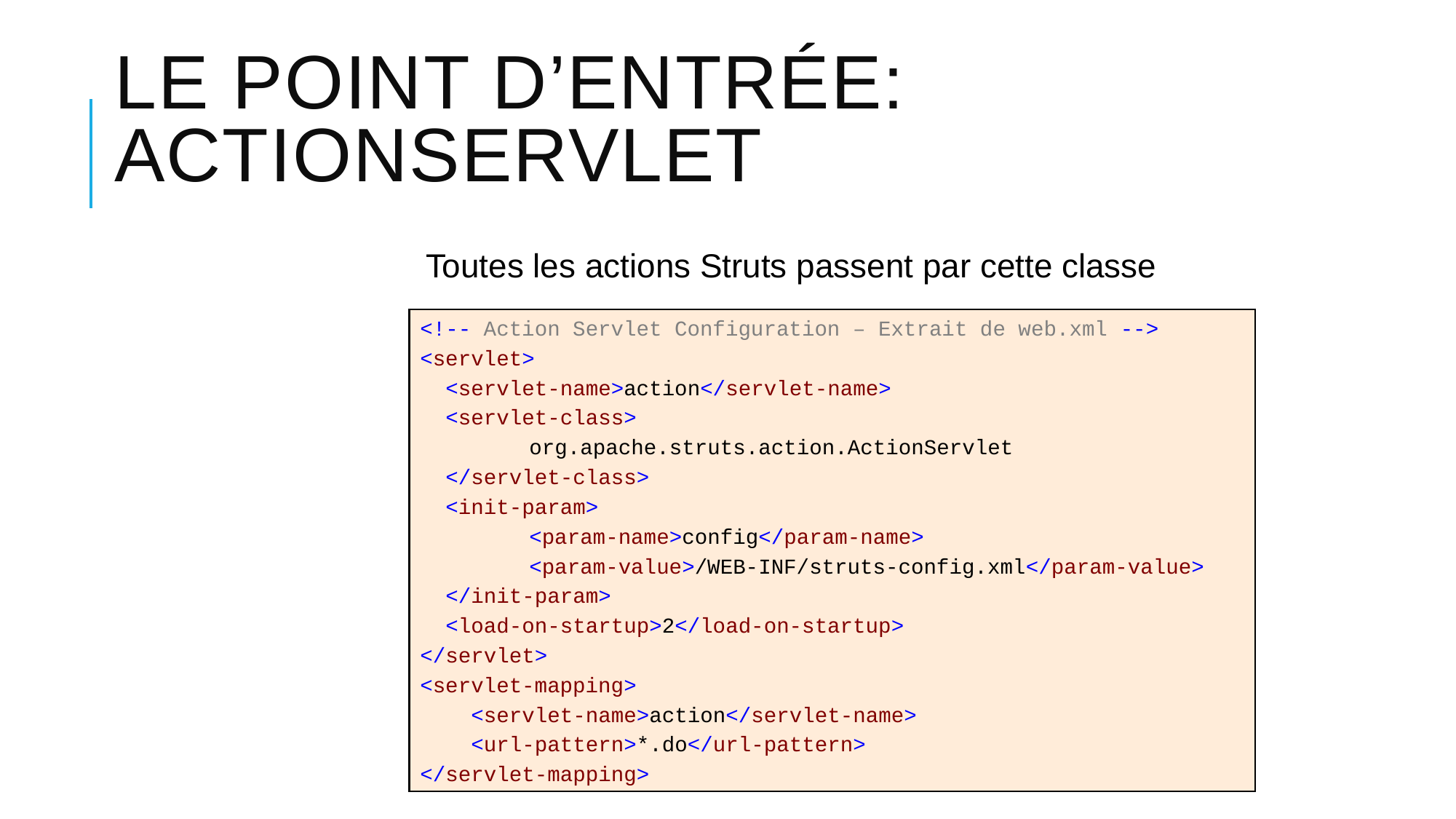

# Le point d’entrée: ActionServlet

Toutes les actions Struts passent par cette classe
<!-- Action Servlet Configuration – Extrait de web.xml -->
<servlet>
  <servlet-name>action</servlet-name>
  <servlet-class>
	org.apache.struts.action.ActionServlet
  </servlet-class>
  <init-param>
	<param-name>config</param-name>
	<param-value>/WEB-INF/struts-config.xml</param-value>
  </init-param>
  <load-on-startup>2</load-on-startup>
</servlet>
<servlet-mapping>
    <servlet-name>action</servlet-name>
    <url-pattern>*.do</url-pattern>
</servlet-mapping>